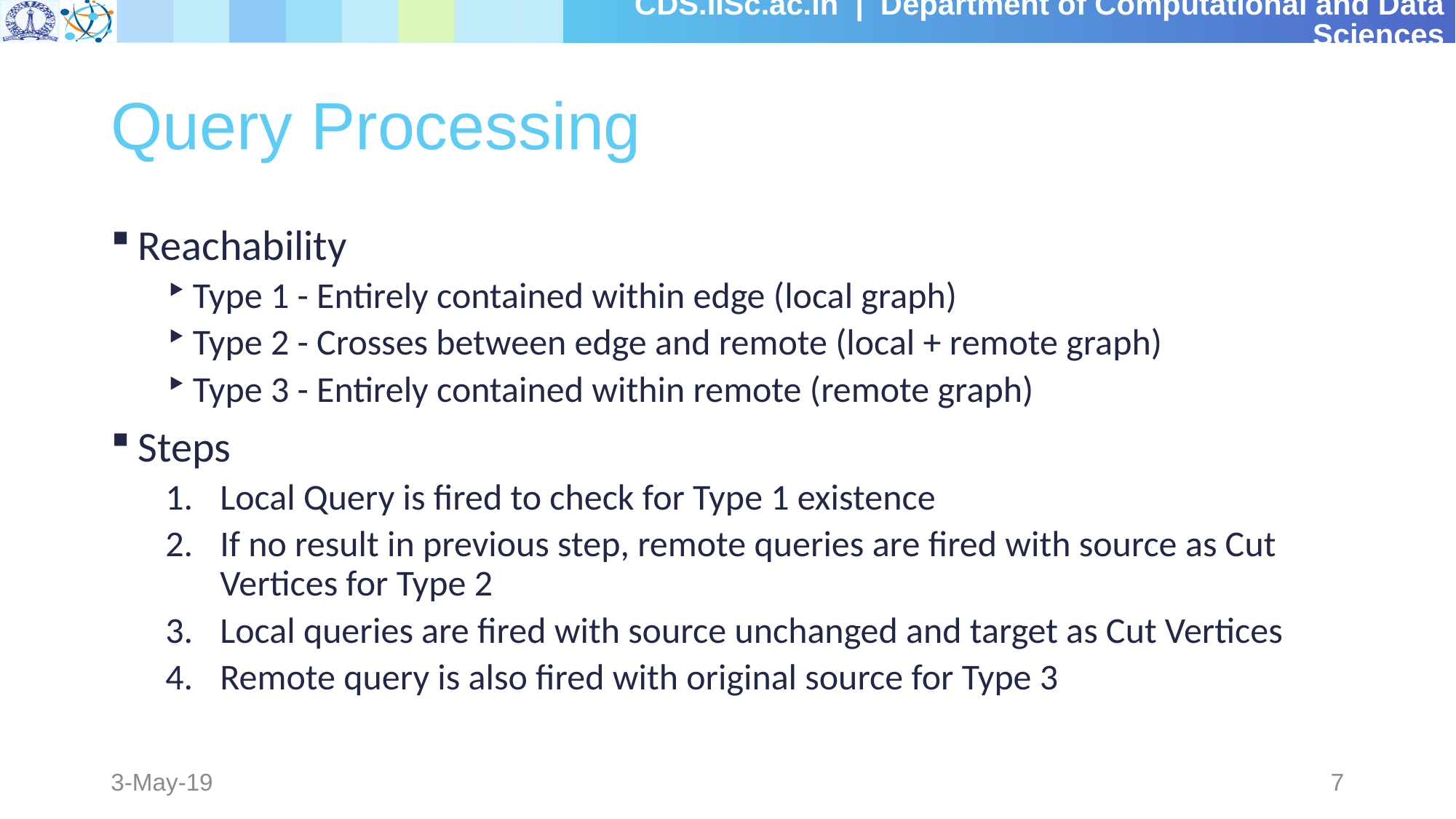

# Query Processing
Reachability
Type 1 - Entirely contained within edge (local graph)
Type 2 - Crosses between edge and remote (local + remote graph)
Type 3 - Entirely contained within remote (remote graph)
Steps
Local Query is fired to check for Type 1 existence
If no result in previous step, remote queries are fired with source as Cut Vertices for Type 2
Local queries are fired with source unchanged and target as Cut Vertices
Remote query is also fired with original source for Type 3

3-May-19

7